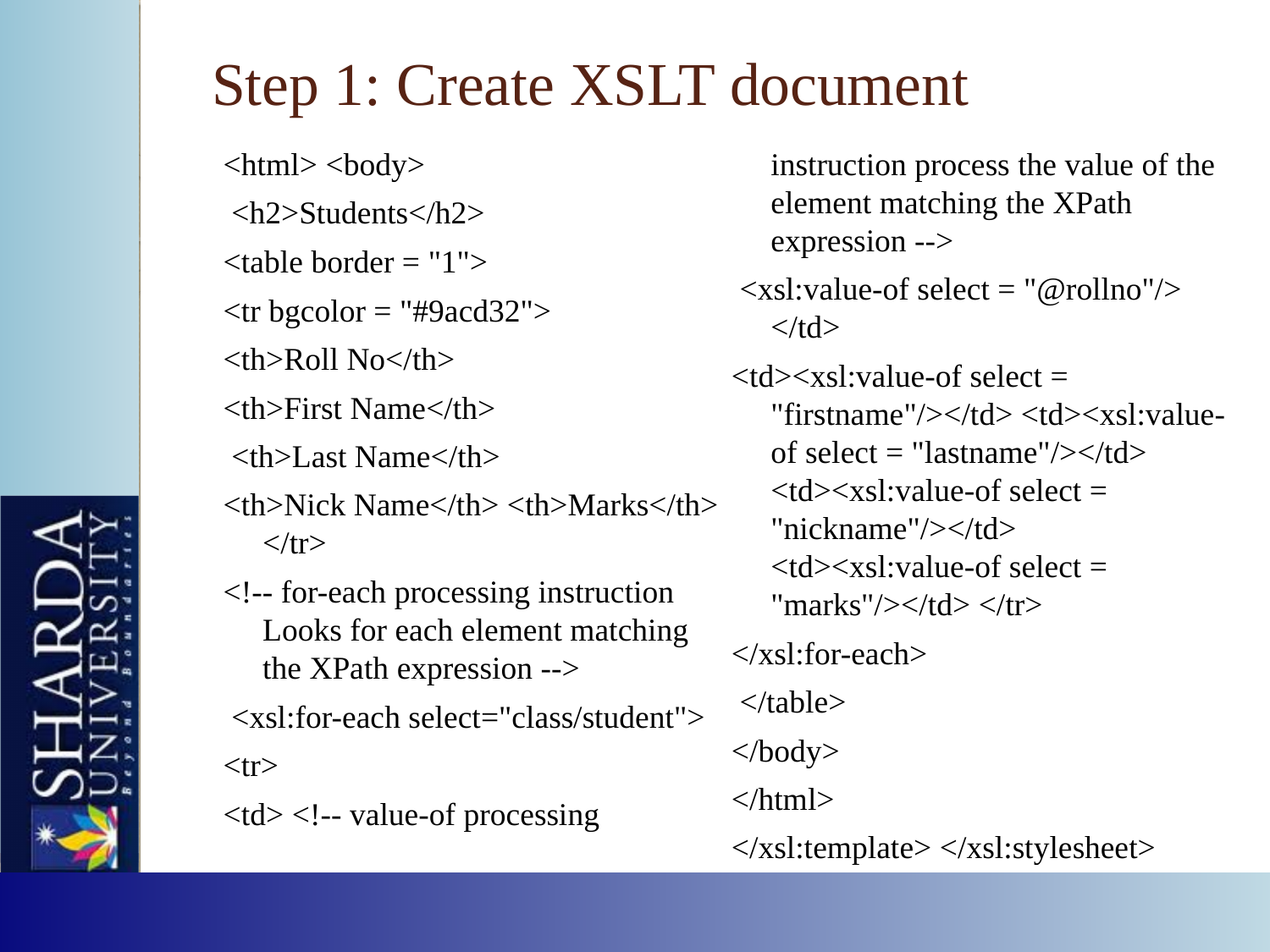

# Step 1: Create XSLT document
<html> <body>
 <h2>Students</h2>
<table border = "1">
<tr bgcolor = "#9acd32">
<th>Roll No</th>
<th>First Name</th>
 <th>Last Name</th>
<th>Nick Name</th> <th>Marks</th> </tr>
<!-- for-each processing instruction Looks for each element matching the XPath expression -->
 <xsl:for-each select="class/student">
<tr>
<td> <!-- value-of processing instruction process the value of the element matching the XPath expression -->
 <xsl:value-of select = "@rollno"/> </td>
<td><xsl:value-of select = "firstname"/></td> <td><xsl:value-of select = "lastname"/></td> <td><xsl:value-of select = "nickname"/></td> <td><xsl:value-of select = "marks"/></td> </tr>
</xsl:for-each>
 </table>
</body>
</html>
</xsl:template> </xsl:stylesheet>